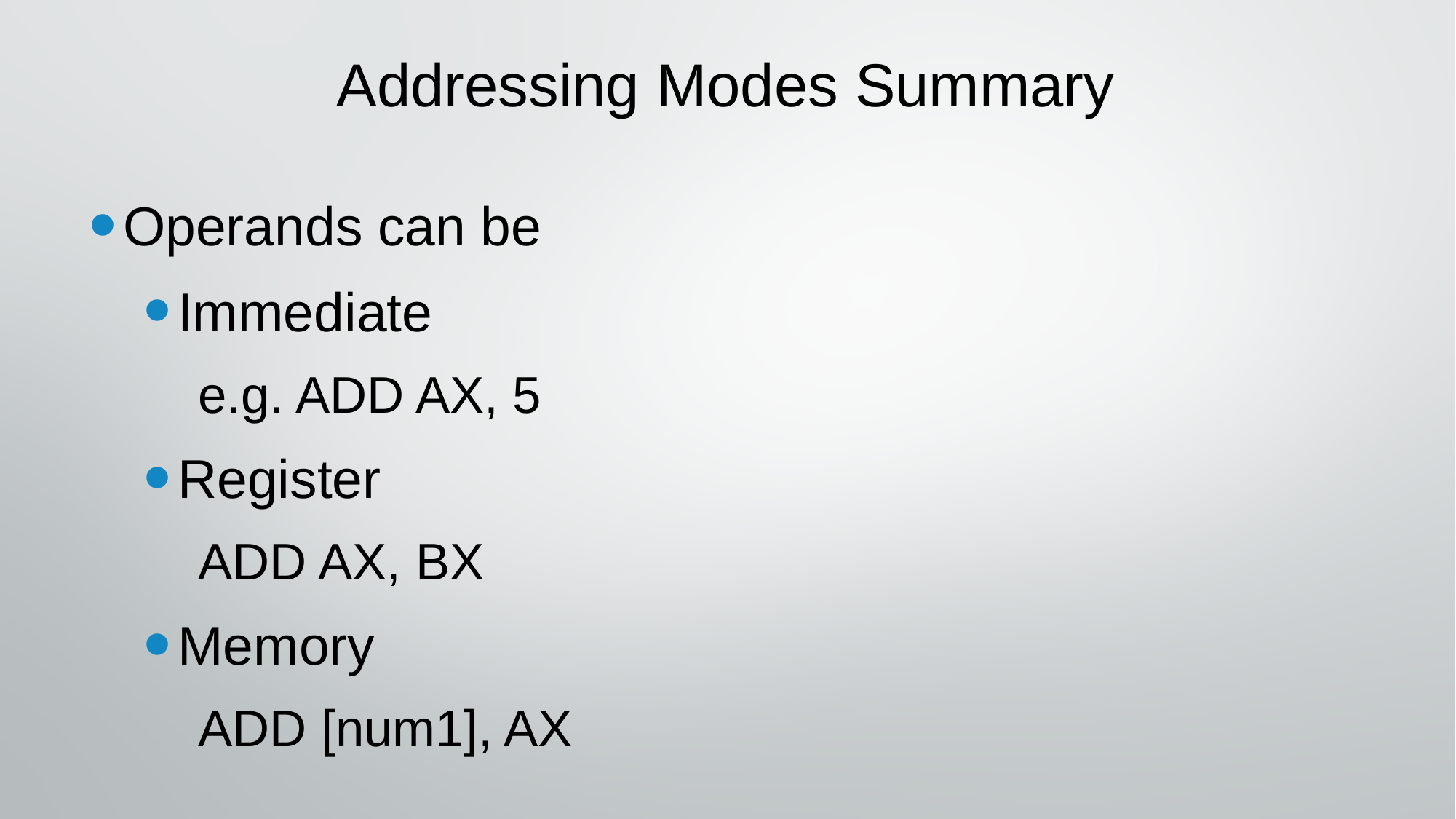

# Addressing Modes Summary
Operands can be
Immediate
e.g. ADD AX, 5
Register
ADD AX, BX
Memory
ADD [num1], AX